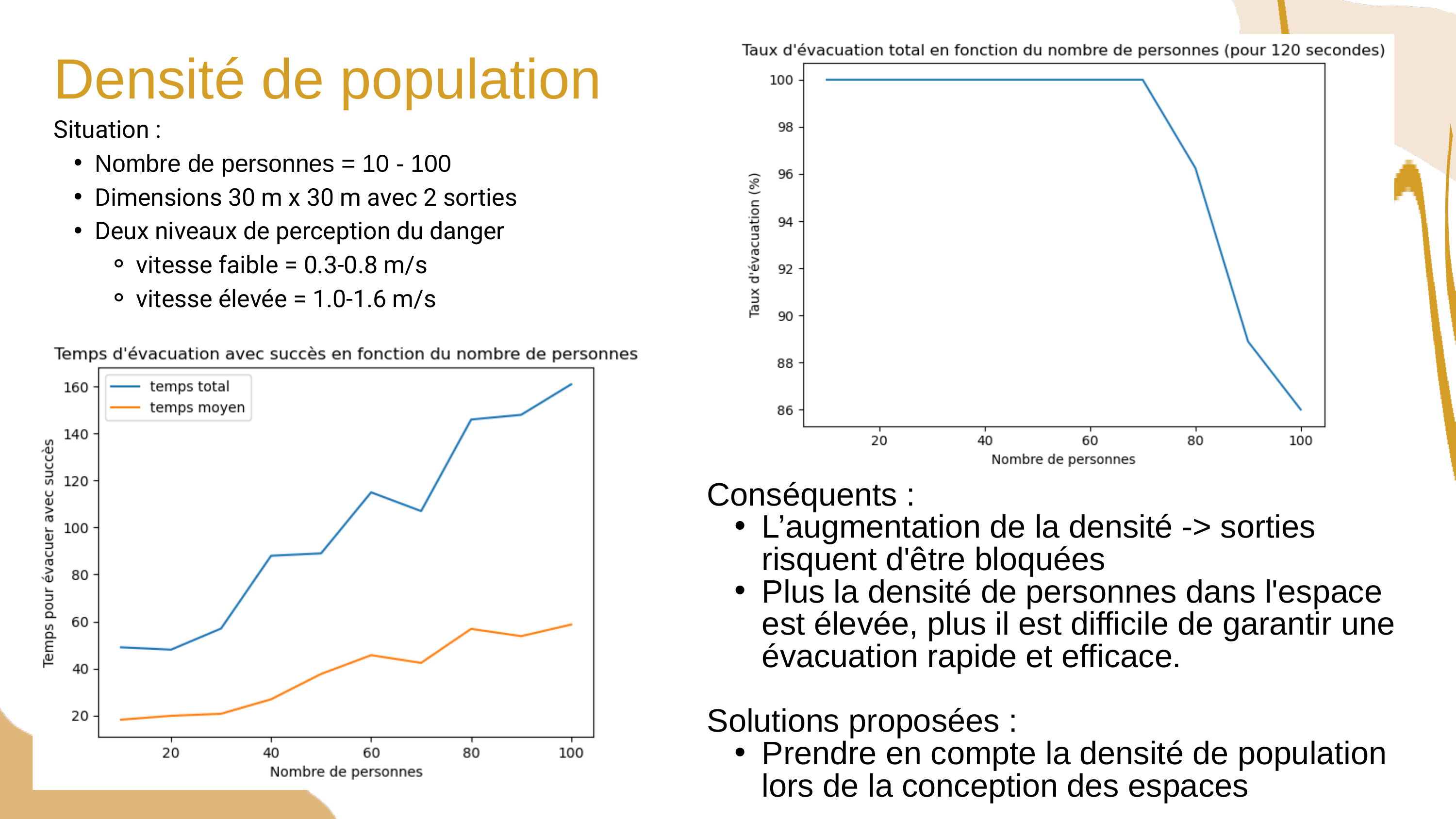

Densité de population
Situation :
Nombre de personnes = 10 - 100
Dimensions 30 m x 30 m avec 2 sorties
Deux niveaux de perception du danger
vitesse faible = 0.3-0.8 m/s
vitesse élevée = 1.0-1.6 m/s

Conséquents :
L’augmentation de la densité -> sorties risquent d'être bloquées
Plus la densité de personnes dans l'espace est élevée, plus il est difficile de garantir une évacuation rapide et efficace.

Solutions proposées :
Prendre en compte la densité de population lors de la conception des espaces